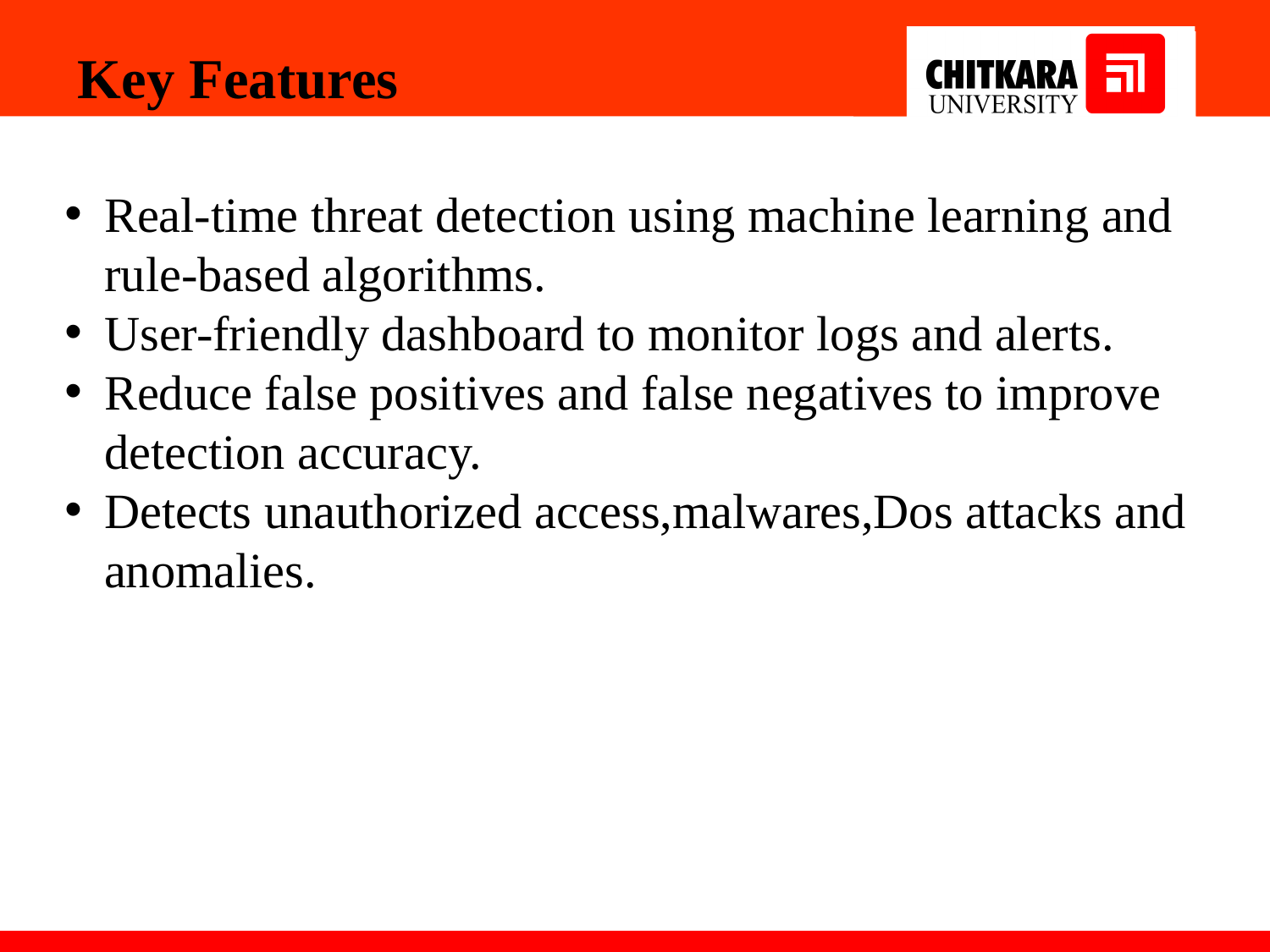

Key Features

Real-time threat detection using machine learning and rule-based algorithms.
User-friendly dashboard to monitor logs and alerts.
Reduce false positives and false negatives to improve detection accuracy.
Detects unauthorized access,malwares,Dos attacks and anomalies.